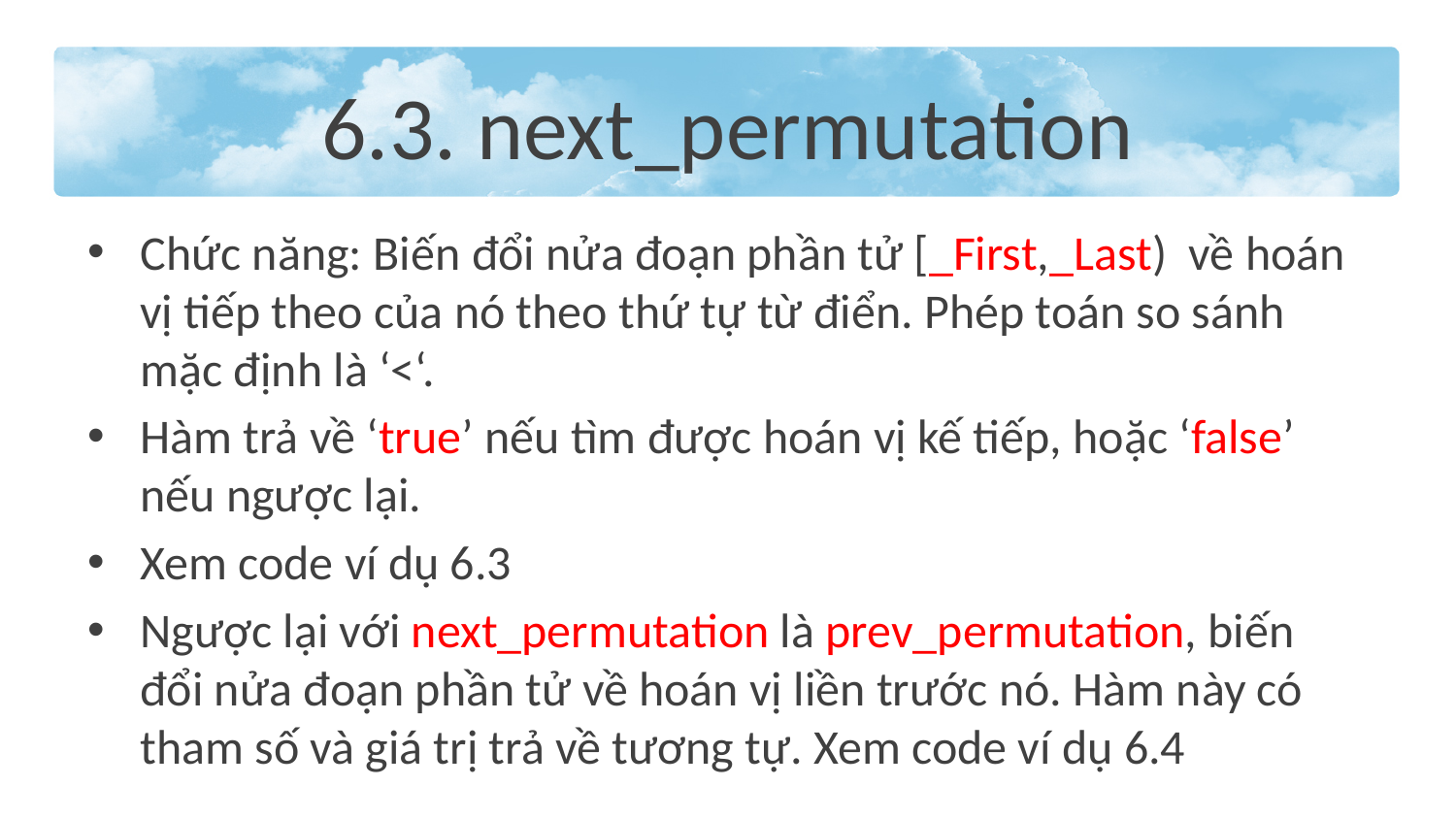

# 6.3. next_permutation
Chức năng: Biến đổi nửa đoạn phần tử [_First,_Last)  về hoán vị tiếp theo của nó theo thứ tự từ điển. Phép toán so sánh mặc định là ‘<‘.
Hàm trả về ‘true’ nếu tìm được hoán vị kế tiếp, hoặc ‘false’ nếu ngược lại.
Xem code ví dụ 6.3
Ngược lại với next_permutation là prev_permutation, biến đổi nửa đoạn phần tử về hoán vị liền trước nó. Hàm này có tham số và giá trị trả về tương tự. Xem code ví dụ 6.4